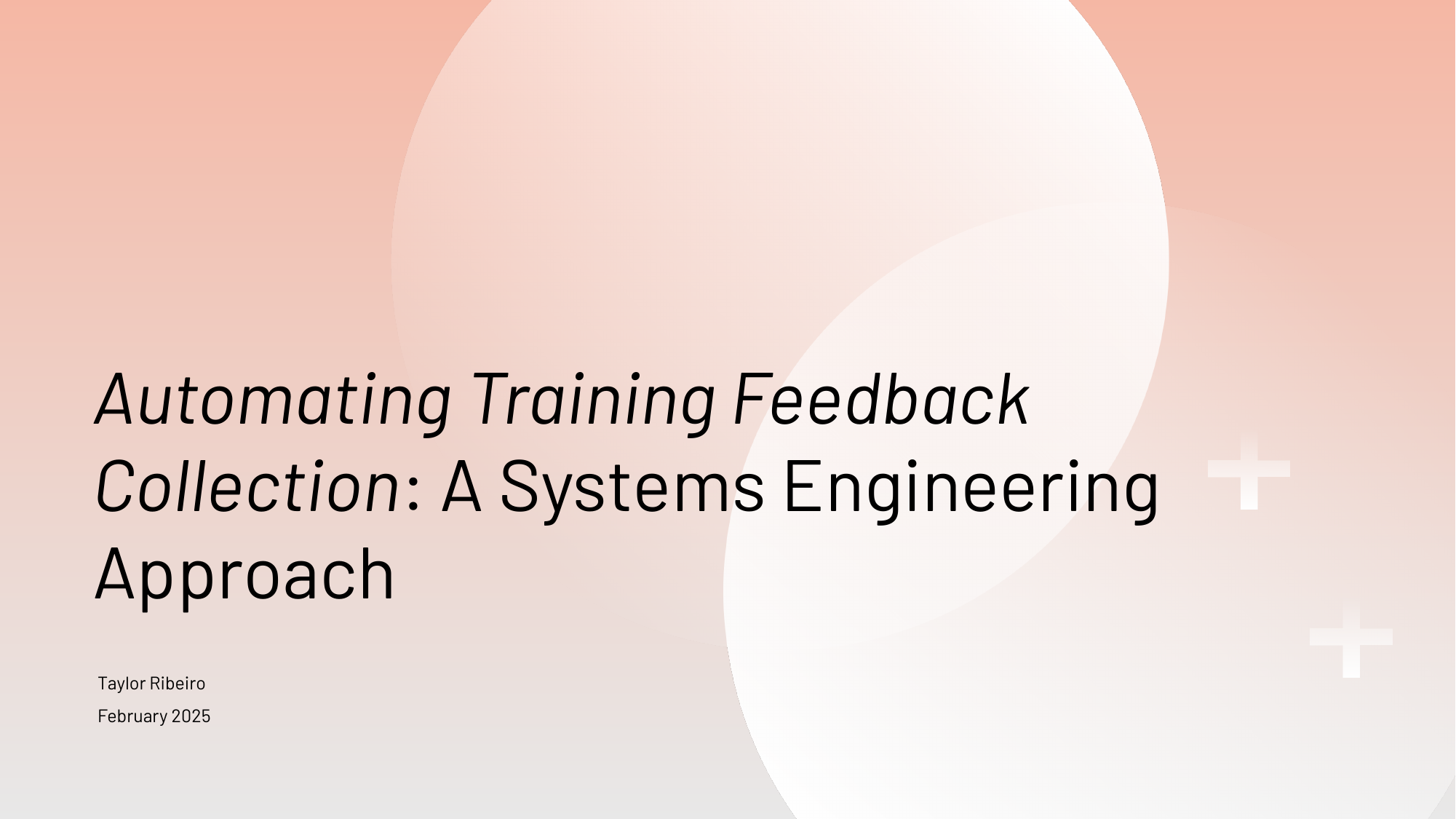

# Automating Training Feedback Collection: A Systems Engineering Approach
Taylor Ribeiro
February 2025